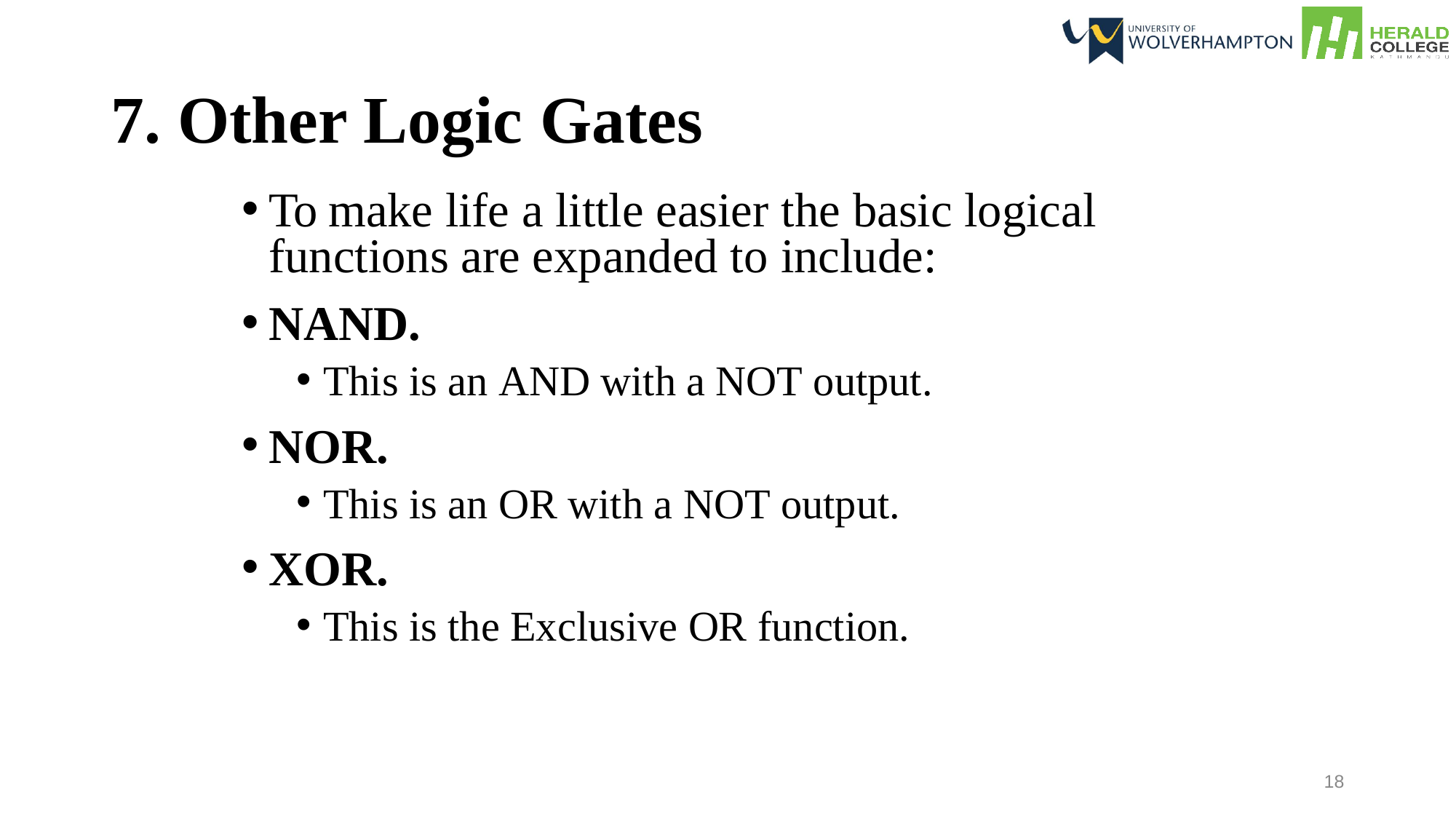

7. Other Logic Gates
To make life a little easier the basic logical  functions are expanded to include:
NAND.
This is an AND with a NOT output.
NOR.
This is an OR with a NOT output.
XOR.
This is the Exclusive OR function.
18